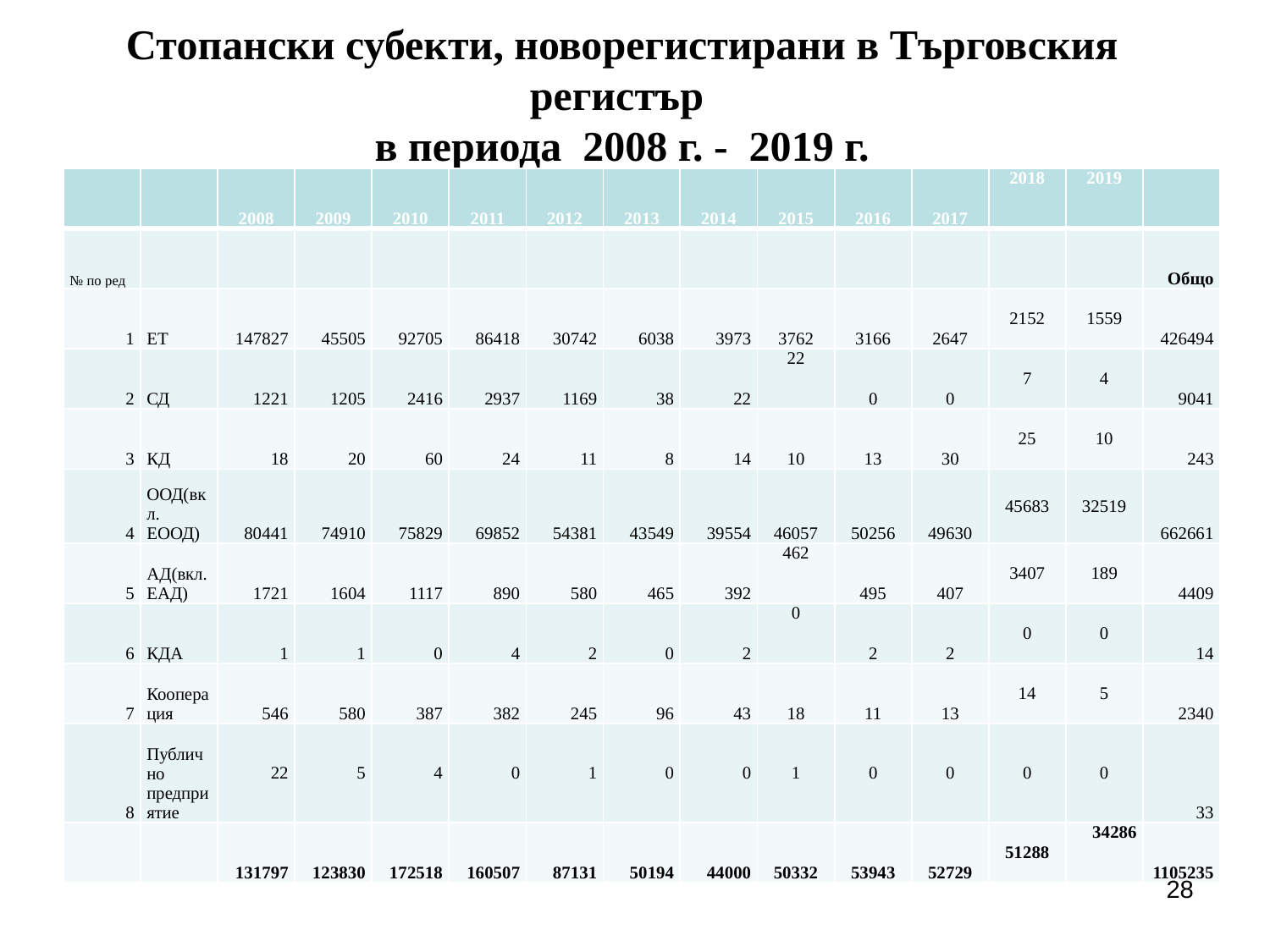

# Стопански субекти, новорегистирани в Търговския регистър в периода  2008 г. -  2019 г.
|  |  | 2008 | 2009 | 2010 | 2011 | 2012 | 2013 | 2014 | 2015 | 2016 | 2017 | 2018 | 2019 |  |
| --- | --- | --- | --- | --- | --- | --- | --- | --- | --- | --- | --- | --- | --- | --- |
| № по ред |  |  |  |  |  |  |  |  |  |  |  |  |  | Общо |
| 1 | ЕТ | 147827 | 45505 | 92705 | 86418 | 30742 | 6038 | 3973 | 3762 | 3166 | 2647 | 2152 | 1559 | 426494 |
| 2 | СД | 1221 | 1205 | 2416 | 2937 | 1169 | 38 | 22 | 22 | 0 | 0 | 7 | 4 | 9041 |
| 3 | КД | 18 | 20 | 60 | 24 | 11 | 8 | 14 | 10 | 13 | 30 | 25 | 10 | 243 |
| 4 | ООД(вкл. ЕООД) | 80441 | 74910 | 75829 | 69852 | 54381 | 43549 | 39554 | 46057 | 50256 | 49630 | 45683 | 32519 | 662661 |
| 5 | АД(вкл. ЕАД) | 1721 | 1604 | 1117 | 890 | 580 | 465 | 392 | 462 | 495 | 407 | 3407 | 189 | 4409 |
| 6 | КДА | 1 | 1 | 0 | 4 | 2 | 0 | 2 | 0 | 2 | 2 | 0 | 0 | 14 |
| 7 | Кооперация | 546 | 580 | 387 | 382 | 245 | 96 | 43 | 18 | 11 | 13 | 14 | 5 | 2340 |
| 8 | Публично предприятие | 22 | 5 | 4 | 0 | 1 | 0 | 0 | 1 | 0 | 0 | 0 | 0 | 33 |
|  |  | 131797 | 123830 | 172518 | 160507 | 87131 | 50194 | 44000 | 50332 | 53943 | 52729 | 51288 | 34286 | 1105235 |
28